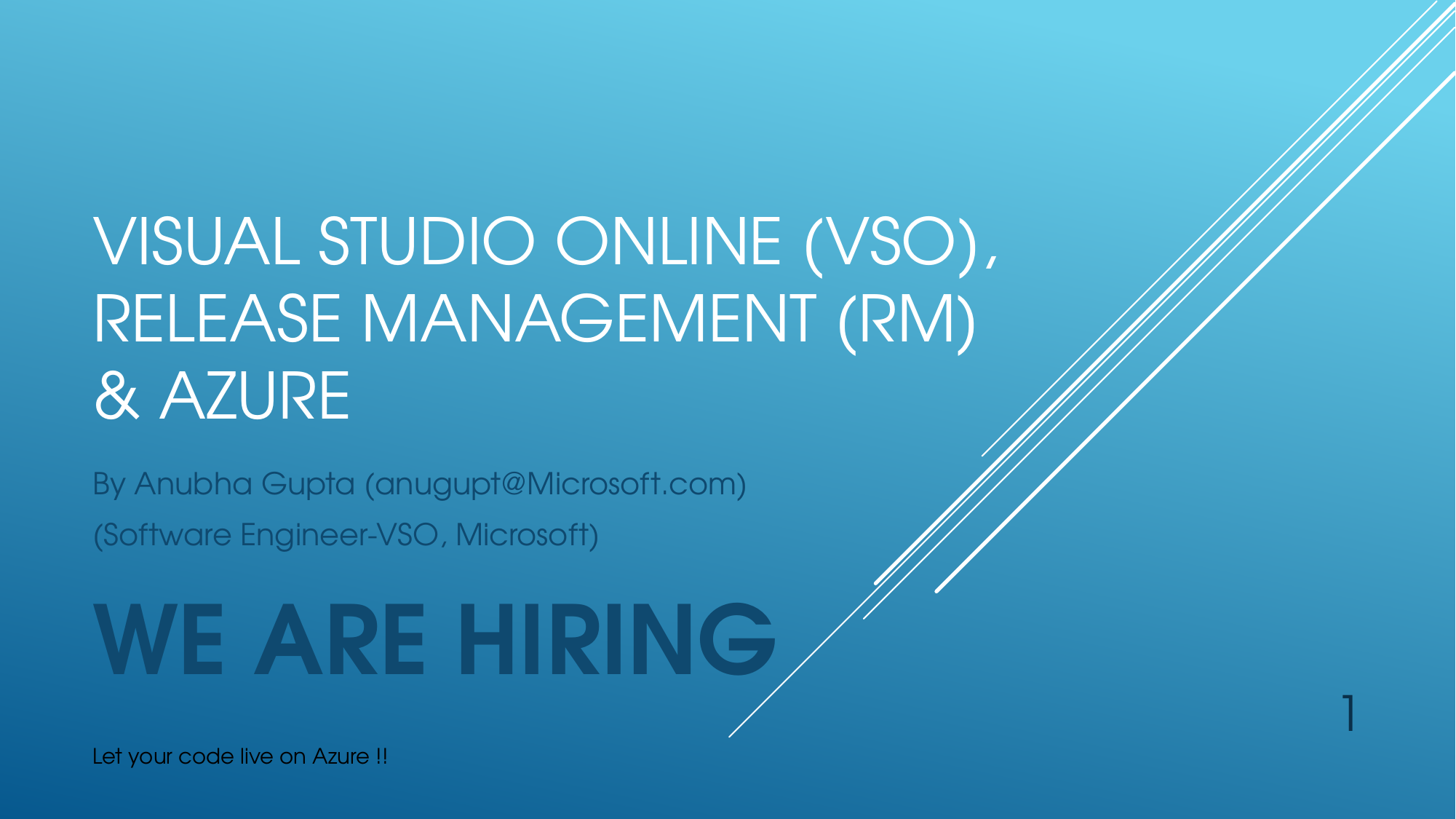

# Visual Studio Online (VSO), Release Management (RM) & Azure
By Anubha Gupta (anugupt@Microsoft.com)
(Software Engineer-VSO, Microsoft)
WE ARE HIRING
1
Let your code live on Azure !!